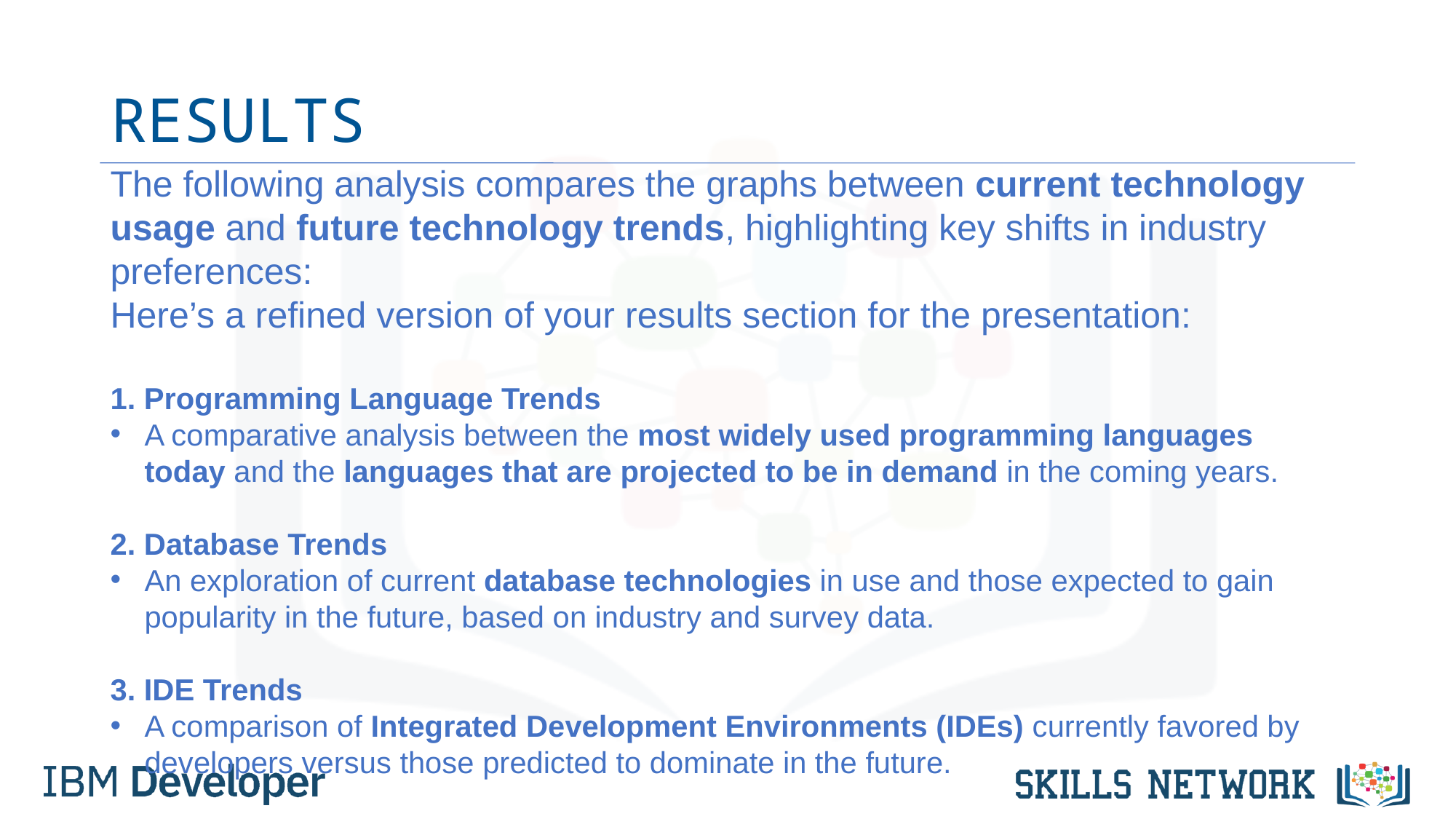

# RESULTS

The following analysis compares the graphs between current technology usage and future technology trends, highlighting key shifts in industry preferences:
Here’s a refined version of your results section for the presentation:

1. Programming Language Trends
A comparative analysis between the most widely used programming languages today and the languages that are projected to be in demand in the coming years.

2. Database Trends
An exploration of current database technologies in use and those expected to gain popularity in the future, based on industry and survey data.

3. IDE Trends
A comparison of Integrated Development Environments (IDEs) currently favored by developers versus those predicted to dominate in the future.